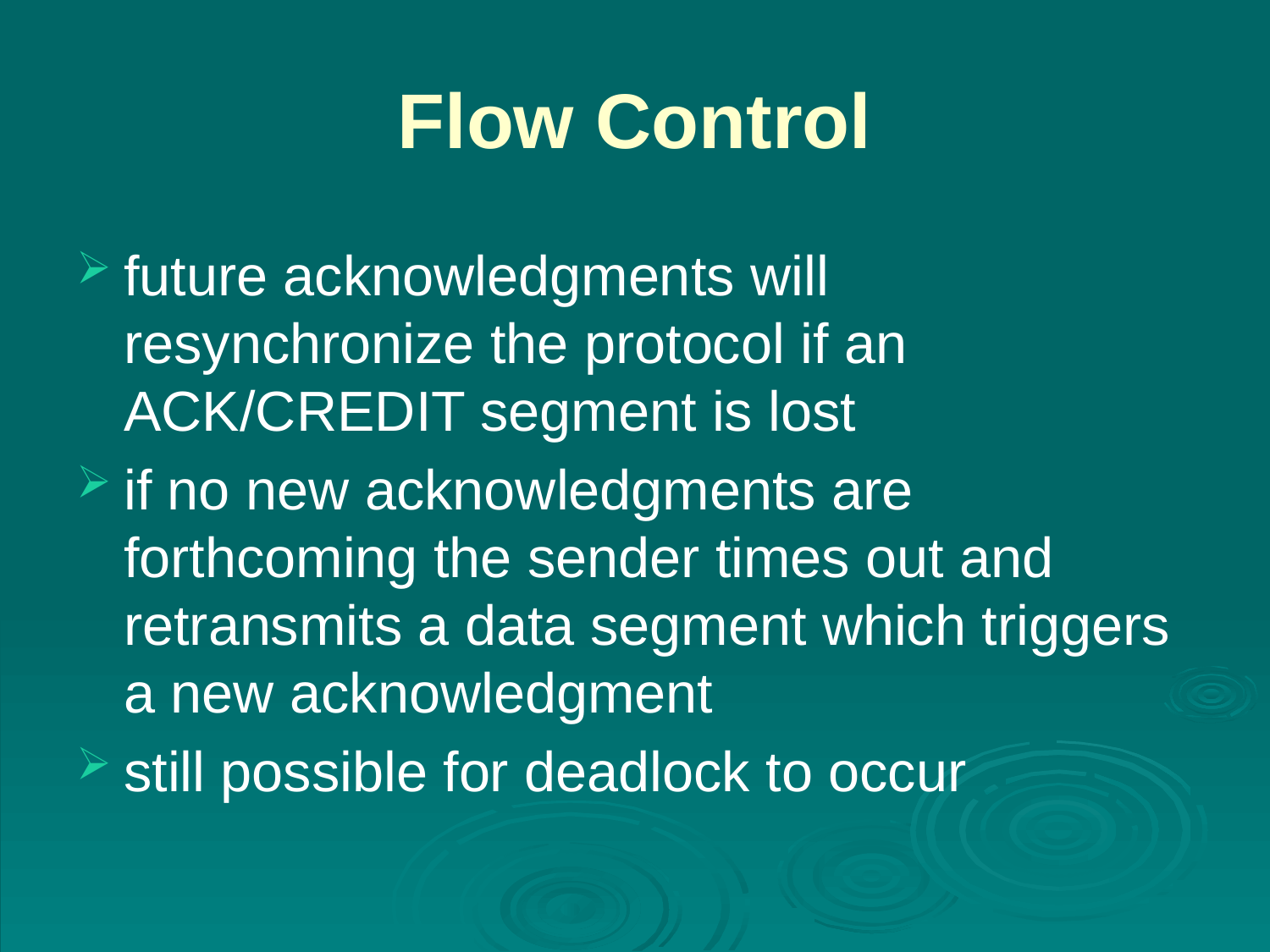

# Flow Control
future acknowledgments will resynchronize the protocol if an ACK/CREDIT segment is lost
if no new acknowledgments are forthcoming the sender times out and retransmits a data segment which triggers a new acknowledgment
still possible for deadlock to occur